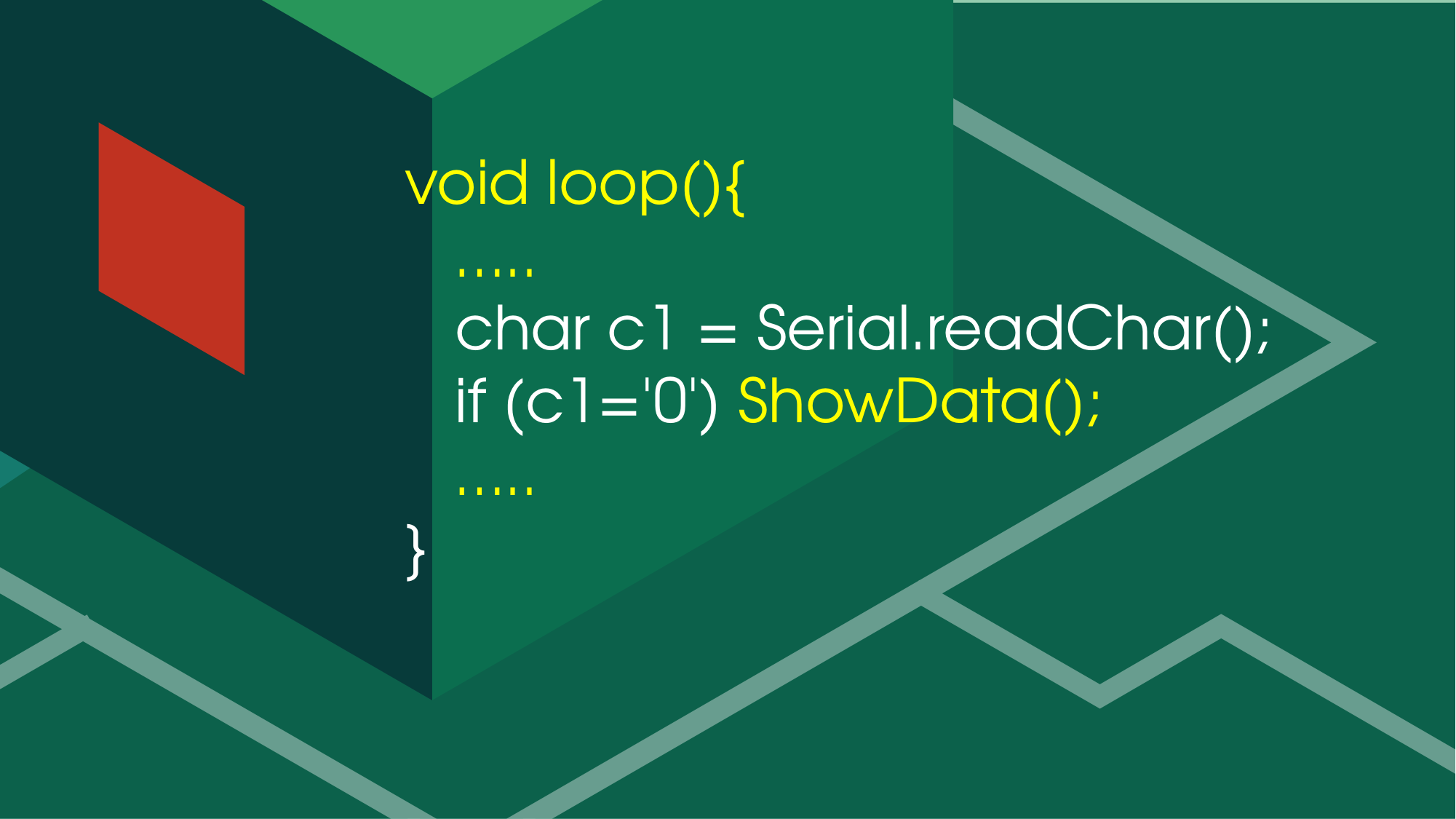

void loop(){
   …..
   char c1 = Serial.readChar();
   if (c1='0') ShowData();
   …..
}